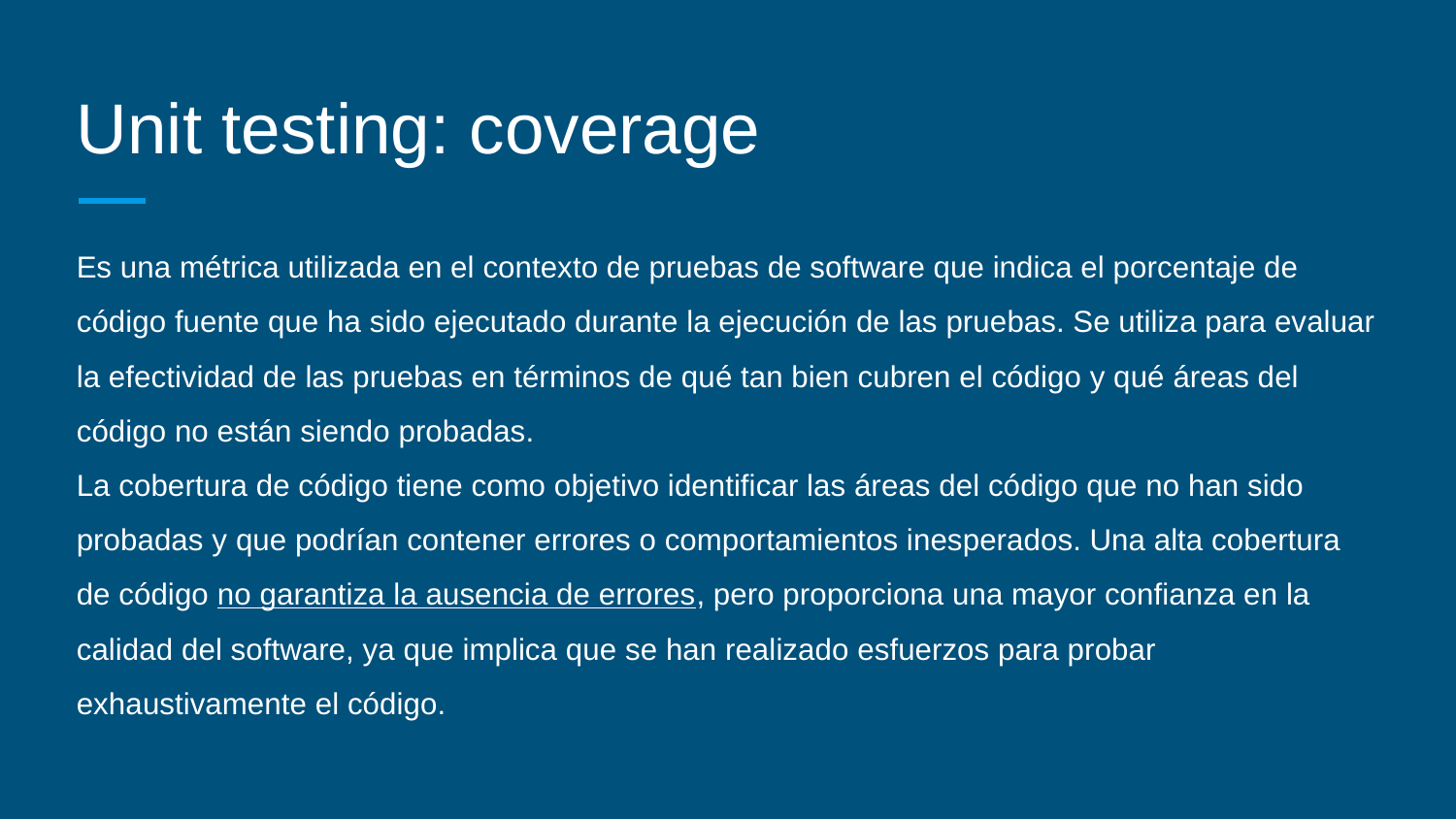

# Unit testing: coverage
Es una métrica utilizada en el contexto de pruebas de software que indica el porcentaje de código fuente que ha sido ejecutado durante la ejecución de las pruebas. Se utiliza para evaluar la efectividad de las pruebas en términos de qué tan bien cubren el código y qué áreas del código no están siendo probadas.
La cobertura de código tiene como objetivo identificar las áreas del código que no han sido probadas y que podrían contener errores o comportamientos inesperados. Una alta cobertura de código no garantiza la ausencia de errores, pero proporciona una mayor confianza en la calidad del software, ya que implica que se han realizado esfuerzos para probar exhaustivamente el código.